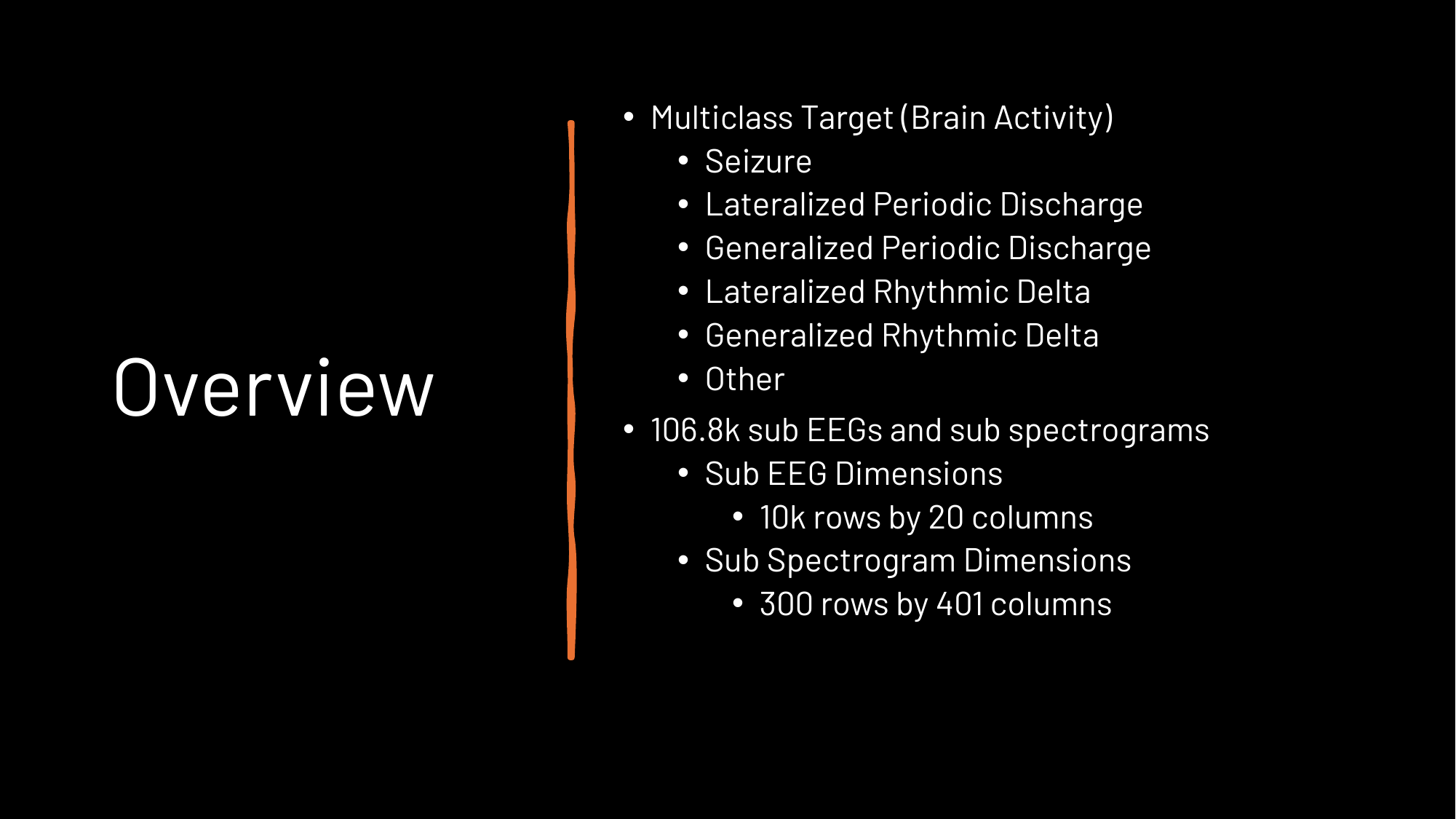

# Overview
Multiclass Target (Brain Activity)
Seizure
Lateralized Periodic Discharge
Generalized Periodic Discharge
Lateralized Rhythmic Delta
Generalized Rhythmic Delta
Other
106.8k sub EEGs and sub spectrograms
Sub EEG Dimensions
10k rows by 20 columns
Sub Spectrogram Dimensions
300 rows by 401 columns